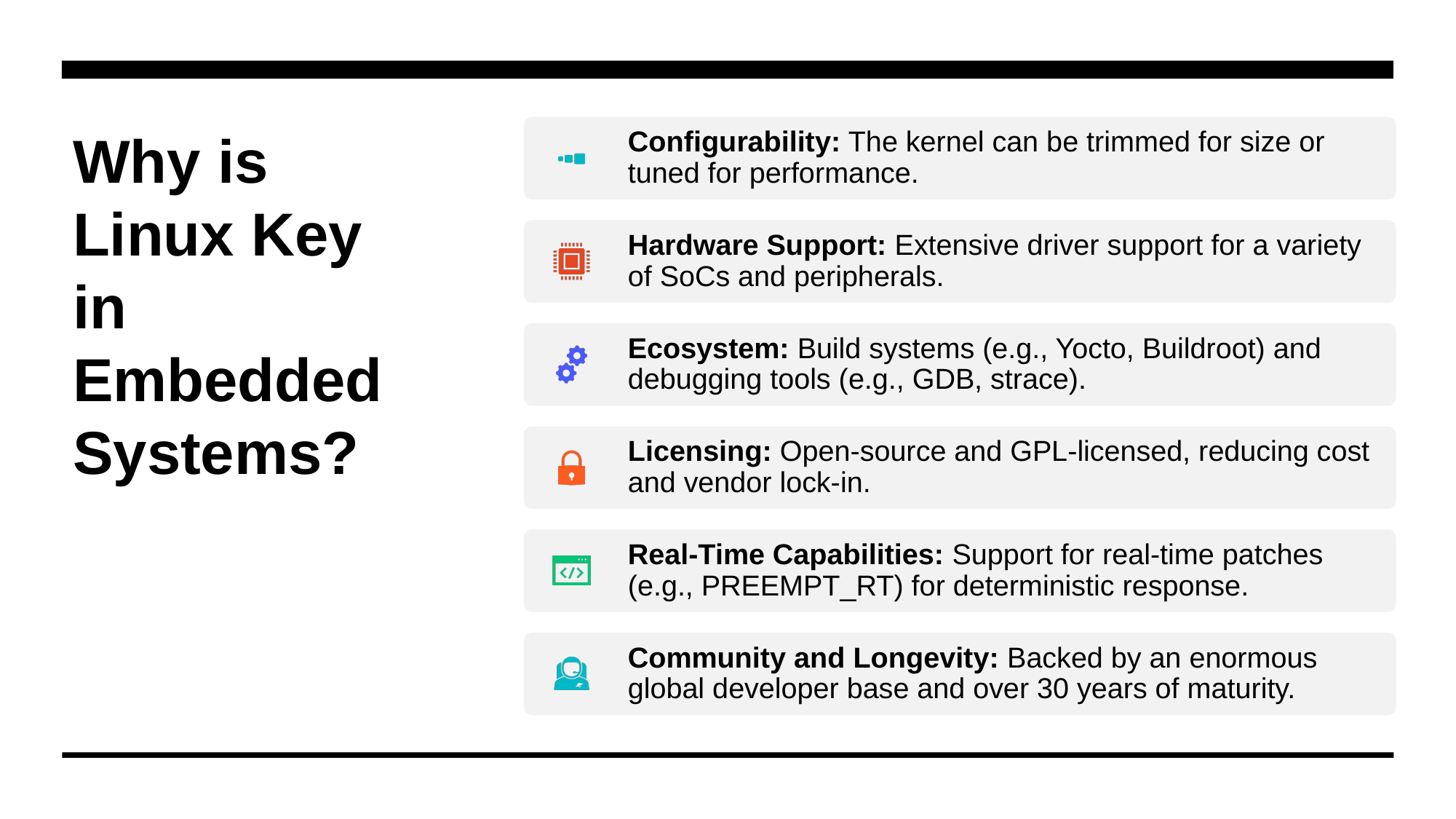

# Why is Linux Key in Embedded Systems?
Configurability: The kernel can be trimmed for size or tuned for performance.
Hardware Support: Extensive driver support for a variety of SoCs and peripherals.
Ecosystem: Build systems (e.g., Yocto, Buildroot) and debugging tools (e.g., GDB, strace).
Licensing: Open-source and GPL-licensed, reducing cost and vendor lock-in.
Real-Time Capabilities: Support for real-time patches (e.g., PREEMPT_RT) for deterministic response.
Community and Longevity: Backed by an enormous global developer base and over 30 years of maturity.